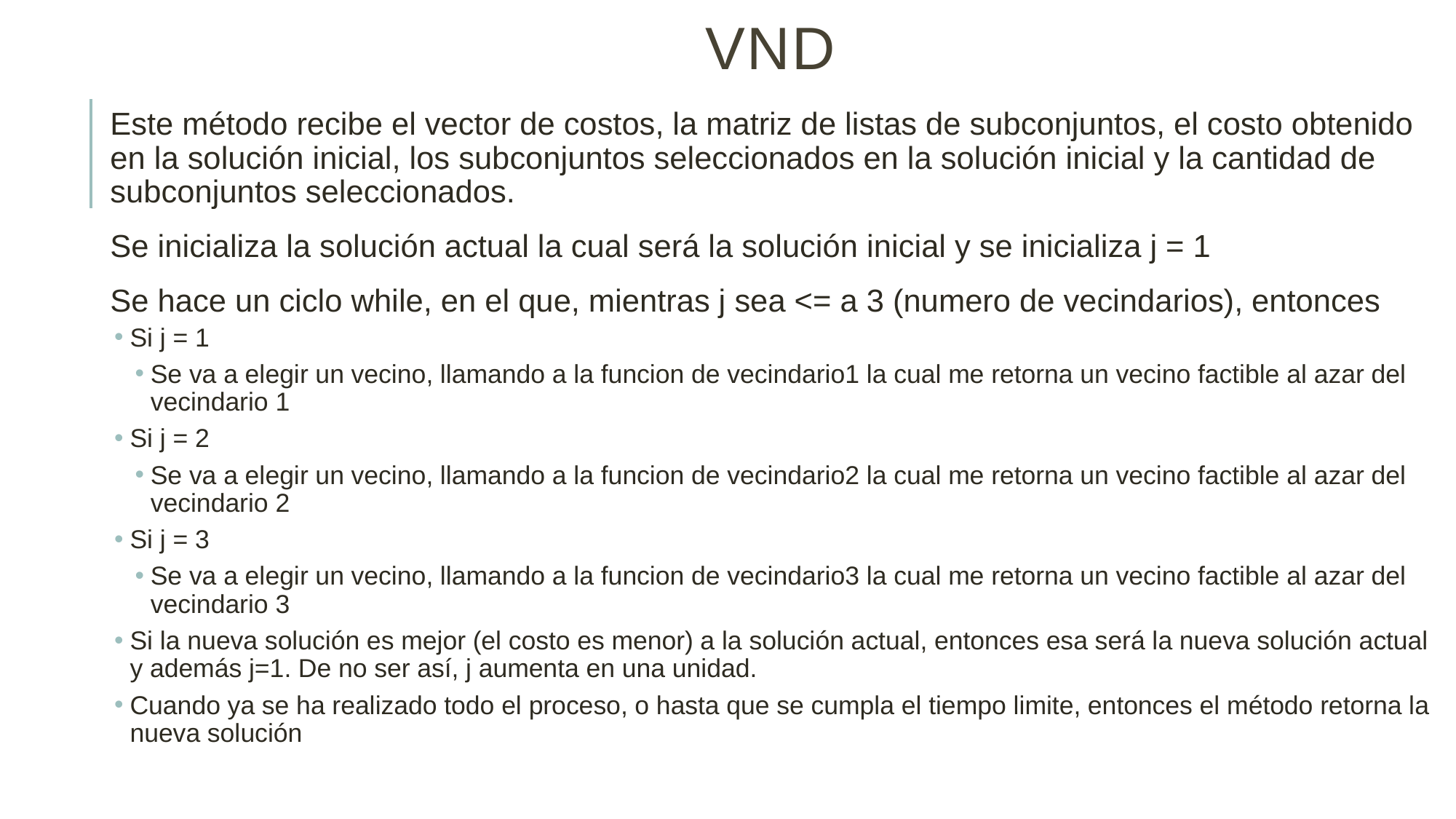

# VND
Este método recibe el vector de costos, la matriz de listas de subconjuntos, el costo obtenido en la solución inicial, los subconjuntos seleccionados en la solución inicial y la cantidad de subconjuntos seleccionados.
Se inicializa la solución actual la cual será la solución inicial y se inicializa j = 1
Se hace un ciclo while, en el que, mientras j sea <= a 3 (numero de vecindarios), entonces
Si j = 1
Se va a elegir un vecino, llamando a la funcion de vecindario1 la cual me retorna un vecino factible al azar del vecindario 1
Si j = 2
Se va a elegir un vecino, llamando a la funcion de vecindario2 la cual me retorna un vecino factible al azar del vecindario 2
Si j = 3
Se va a elegir un vecino, llamando a la funcion de vecindario3 la cual me retorna un vecino factible al azar del vecindario 3
Si la nueva solución es mejor (el costo es menor) a la solución actual, entonces esa será la nueva solución actual y además j=1. De no ser así, j aumenta en una unidad.
Cuando ya se ha realizado todo el proceso, o hasta que se cumpla el tiempo limite, entonces el método retorna la nueva solución